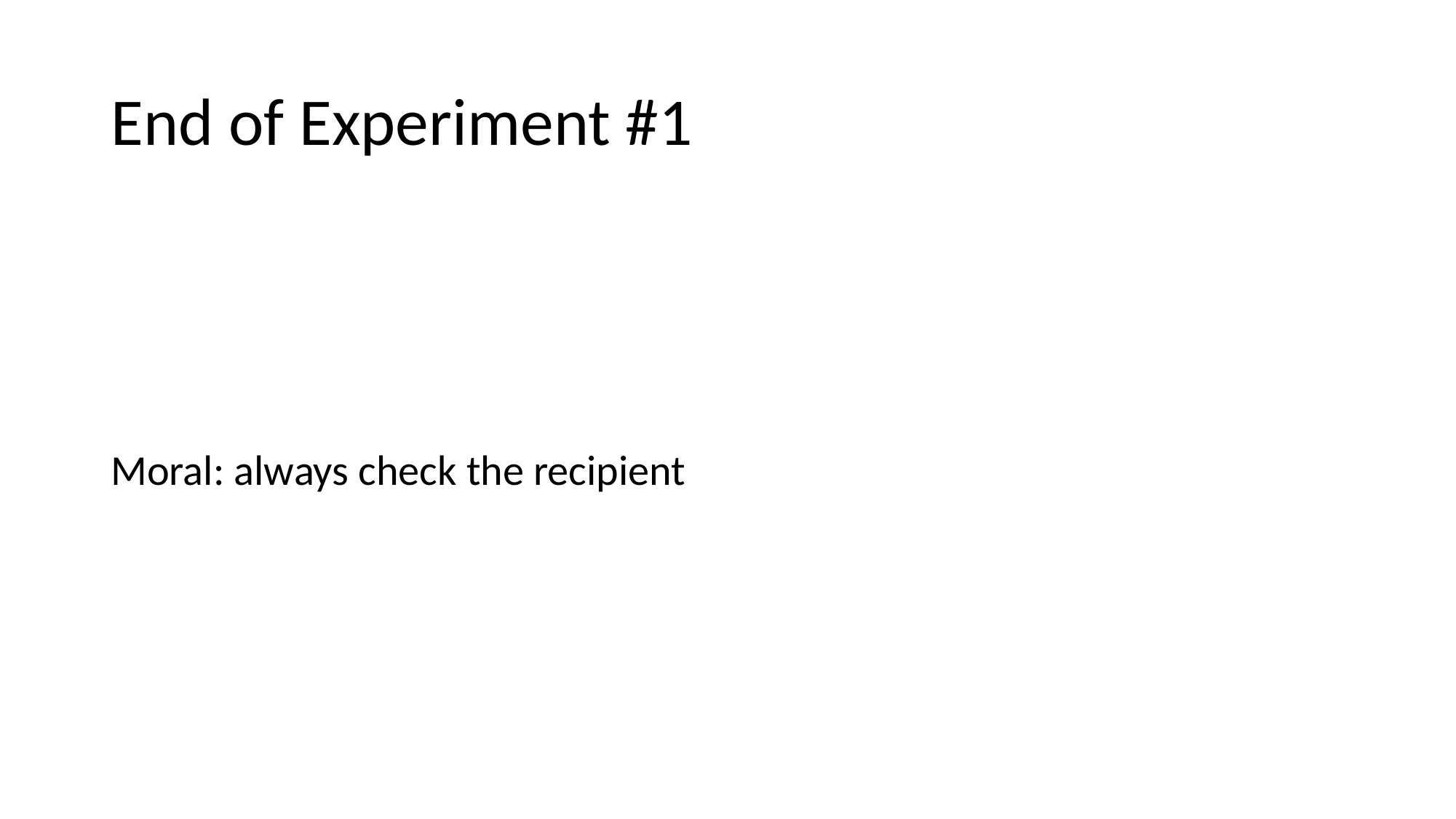

# End of Experiment #1 Moral: always check the recipient